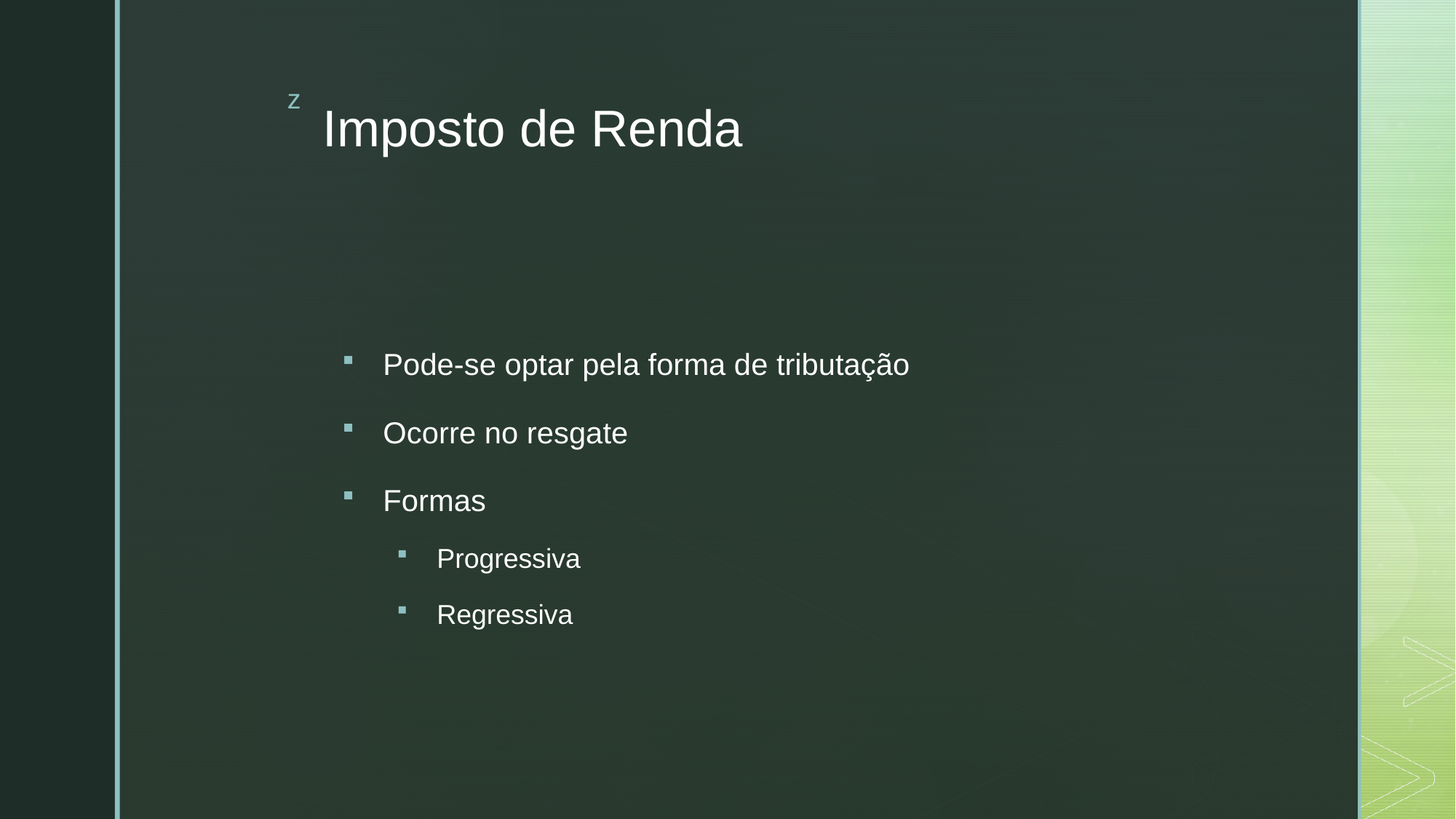

# Imposto de Renda
Pode-se optar pela forma de tributação
Ocorre no resgate
Formas
Progressiva
Regressiva